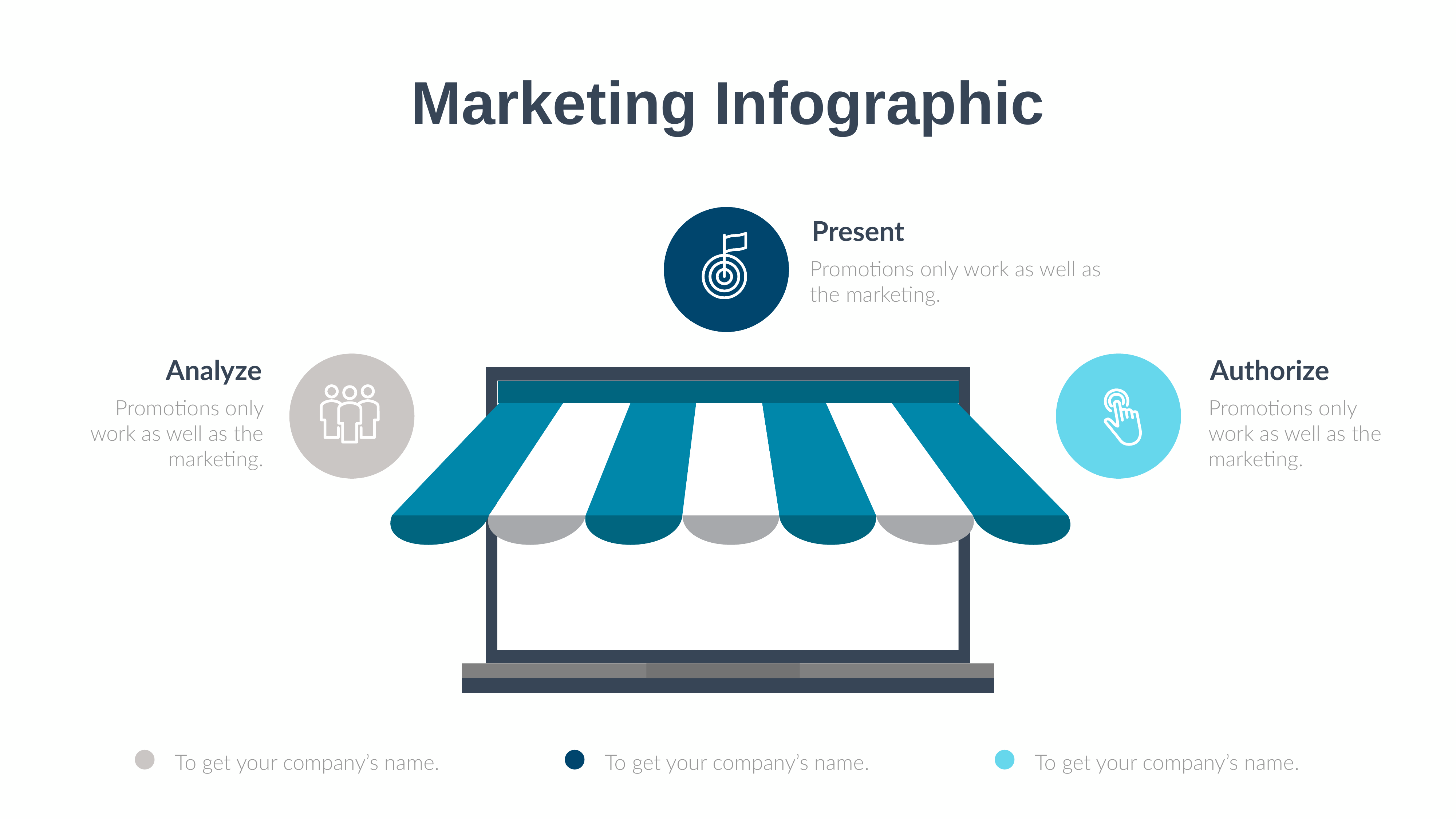

Marketing Infographic

Present
Promotions only work as well as the marketing.
Analyze
Promotions only work as well as the marketing.
Authorize
Promotions only work as well as the marketing.

To get your company’s name.
To get your company’s name.
To get your company’s name.